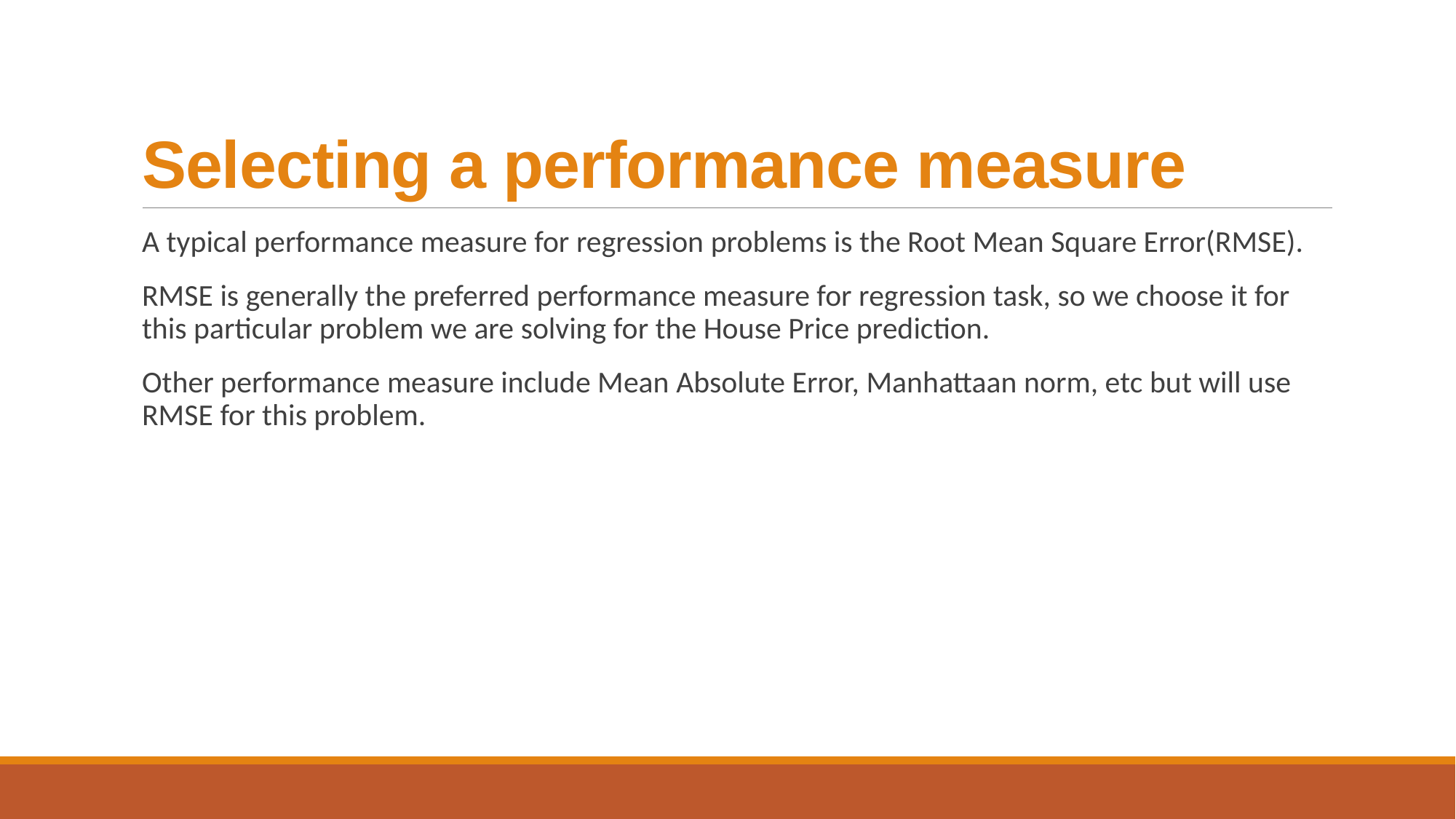

# Selecting a performance measure
A typical performance measure for regression problems is the Root Mean Square Error(RMSE).
RMSE is generally the preferred performance measure for regression task, so we choose it for this particular problem we are solving for the House Price prediction.
Other performance measure include Mean Absolute Error, Manhattaan norm, etc but will use RMSE for this problem.